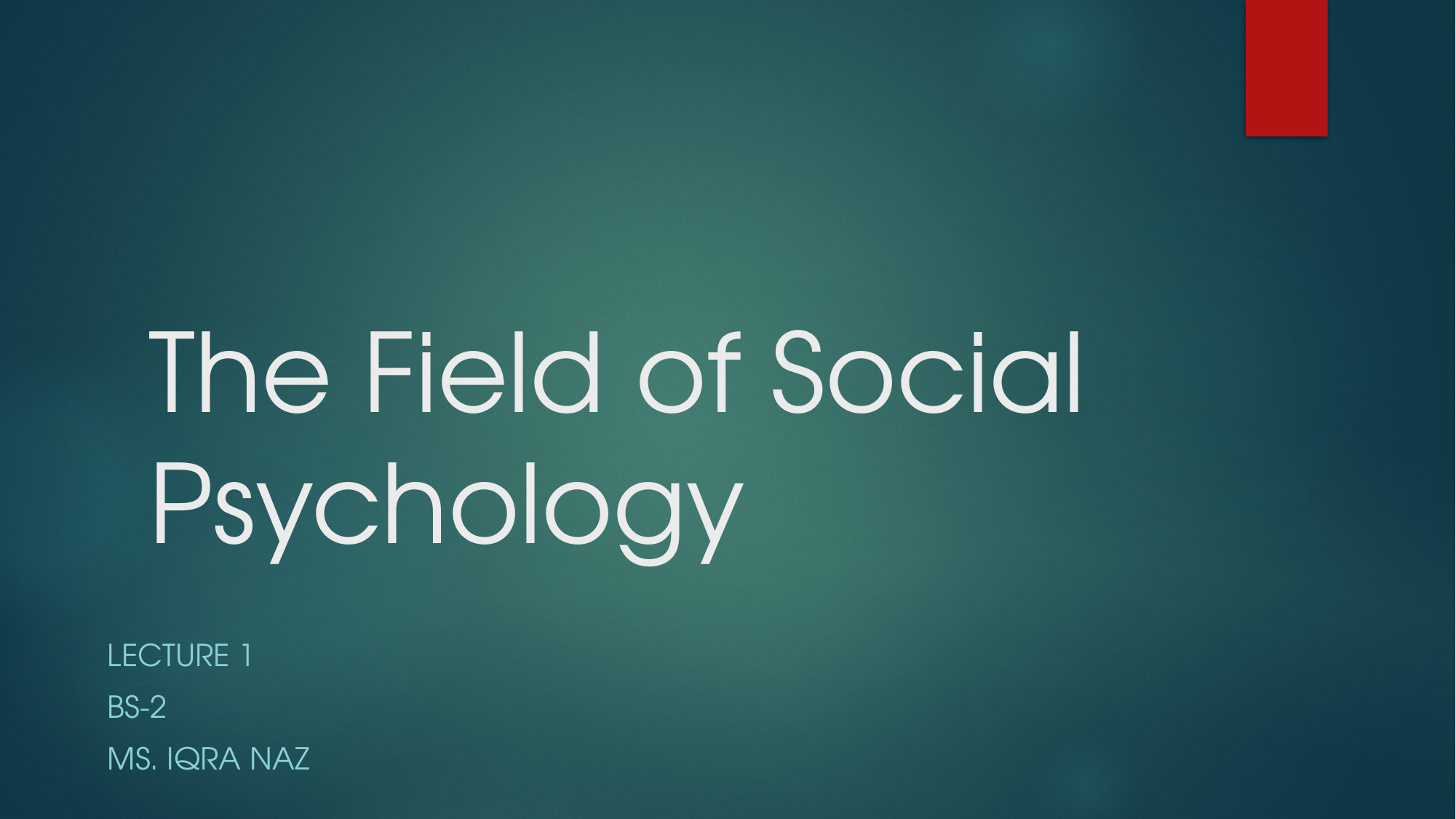

# The Field of Social Psychology
Lecture 1
BS-2
Ms. Iqra Naz